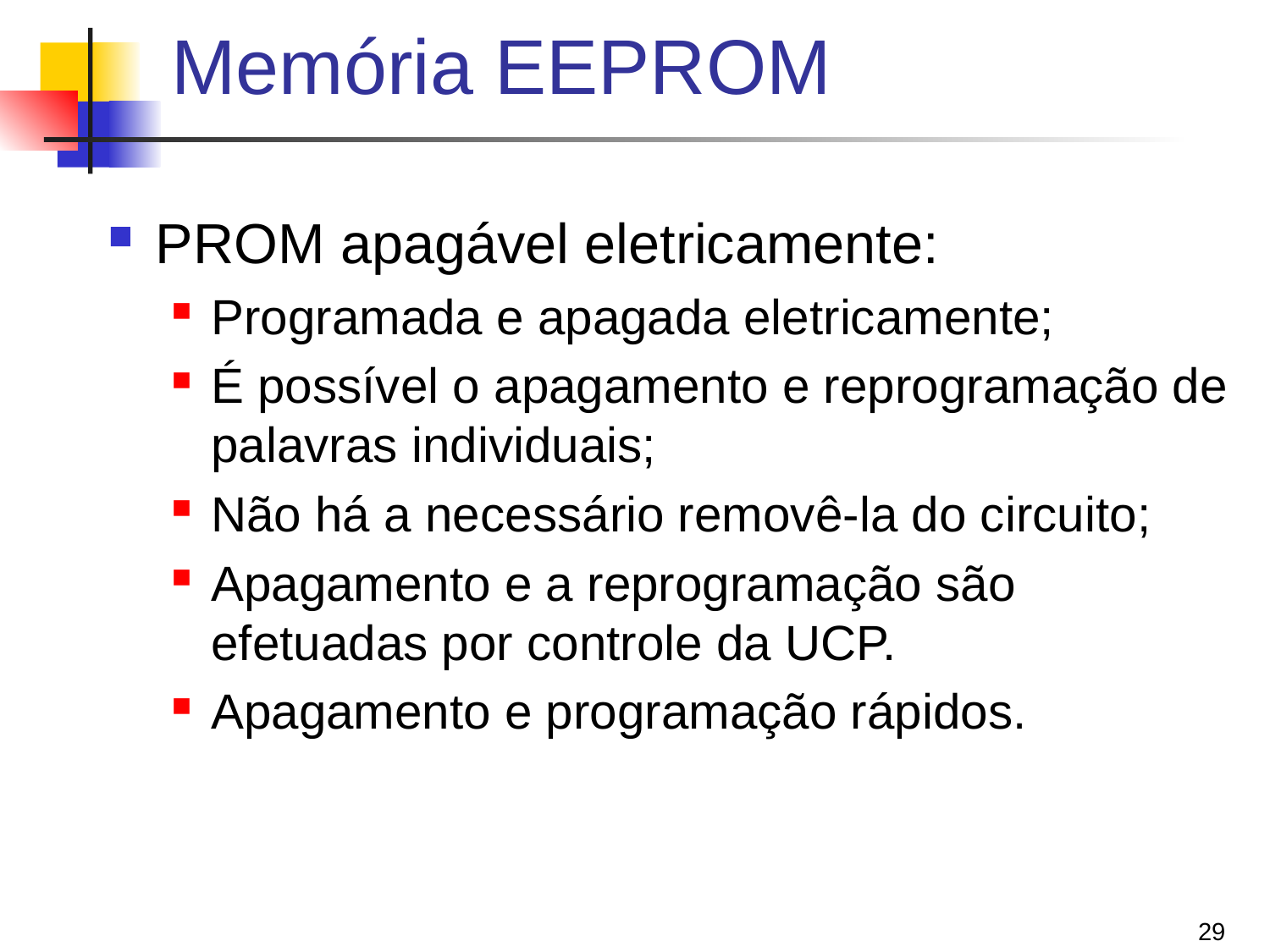

# Memória EEPROM
PROM apagável eletricamente:
Programada e apagada eletricamente;
É possível o apagamento e reprogramação de palavras individuais;
Não há a necessário removê-la do circuito;
Apagamento e a reprogramação são efetuadas por controle da UCP.
Apagamento e programação rápidos.
29